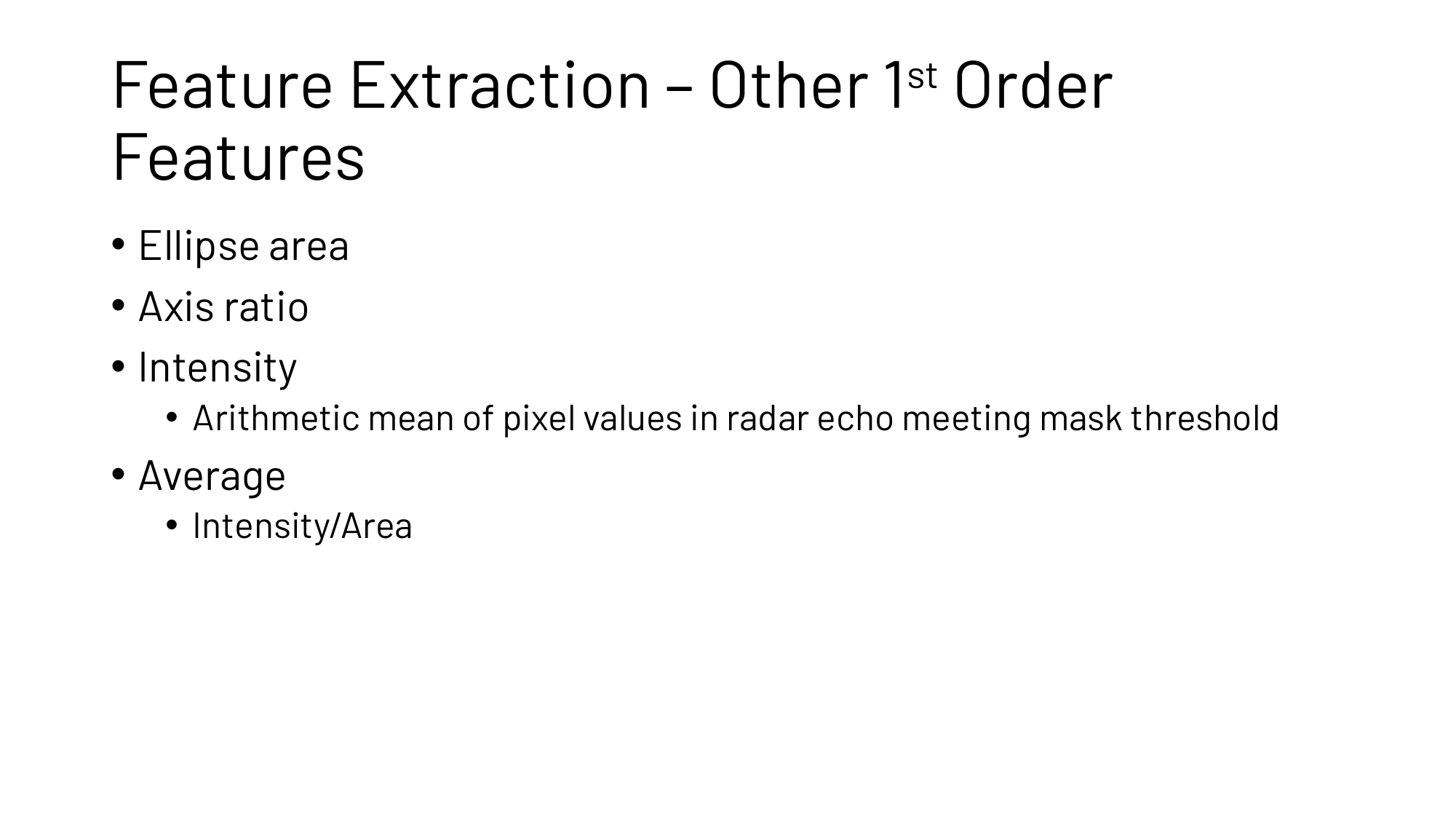

# Feature Extraction – Other 1st Order Features
Ellipse area
Axis ratio
Intensity
Arithmetic mean of pixel values in radar echo meeting mask threshold
Average
Intensity/Area